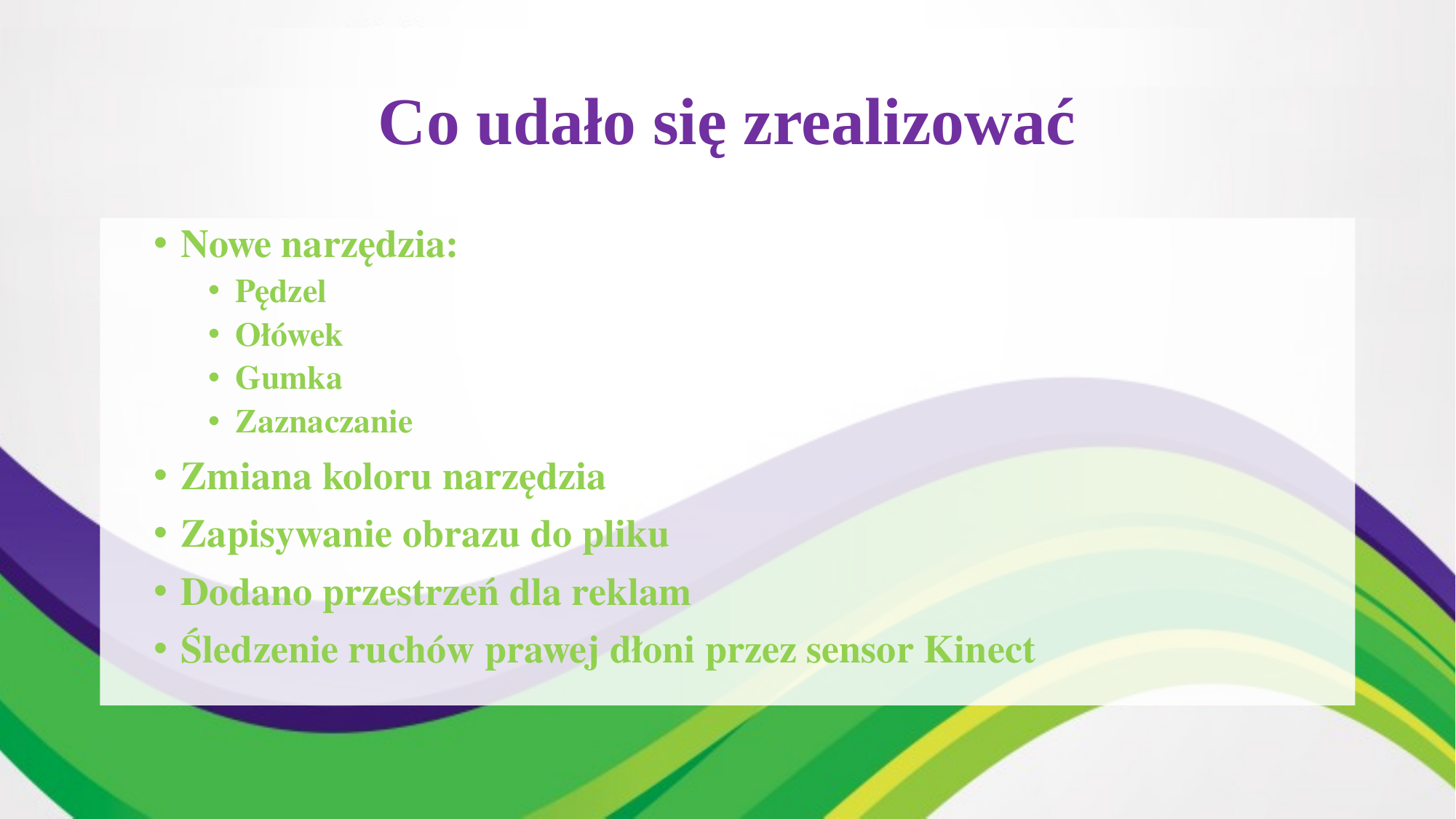

# Co udało się zrealizować
Nowe narzędzia:
Pędzel
Ołówek
Gumka
Zaznaczanie
Zmiana koloru narzędzia
Zapisywanie obrazu do pliku
Dodano przestrzeń dla reklam
Śledzenie ruchów prawej dłoni przez sensor Kinect